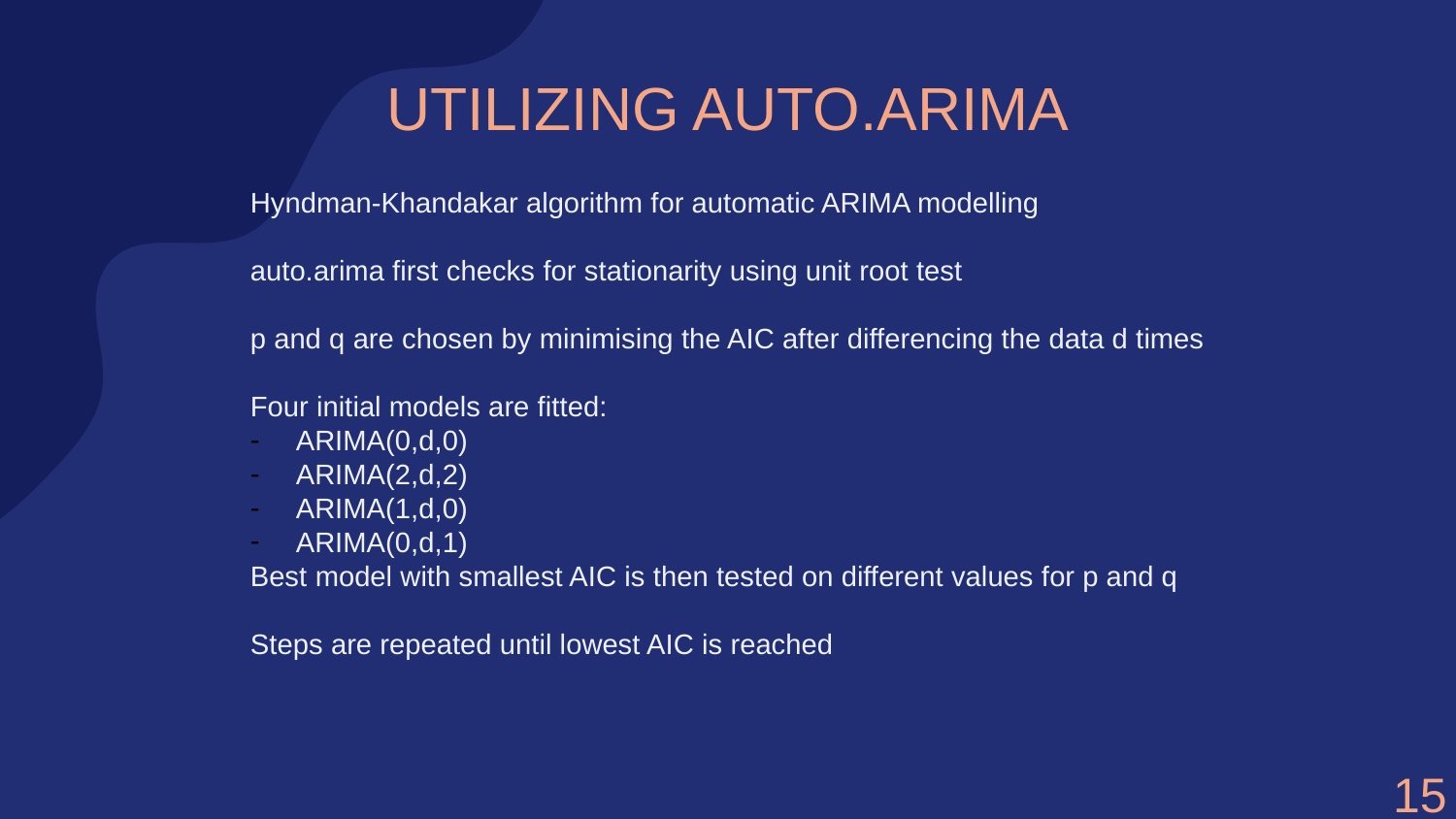

# UTILIZING AUTO.ARIMA
Hyndman-Khandakar algorithm for automatic ARIMA modelling

auto.arima first checks for stationarity using unit root test

p and q are chosen by minimising the AIC after differencing the data d times

Four initial models are fitted:
ARIMA(0,d,0)
ARIMA(2,d,2)
ARIMA(1,d,0)
ARIMA(0,d,1)
Best model with smallest AIC is then tested on different values for p and q

Steps are repeated until lowest AIC is reached

15